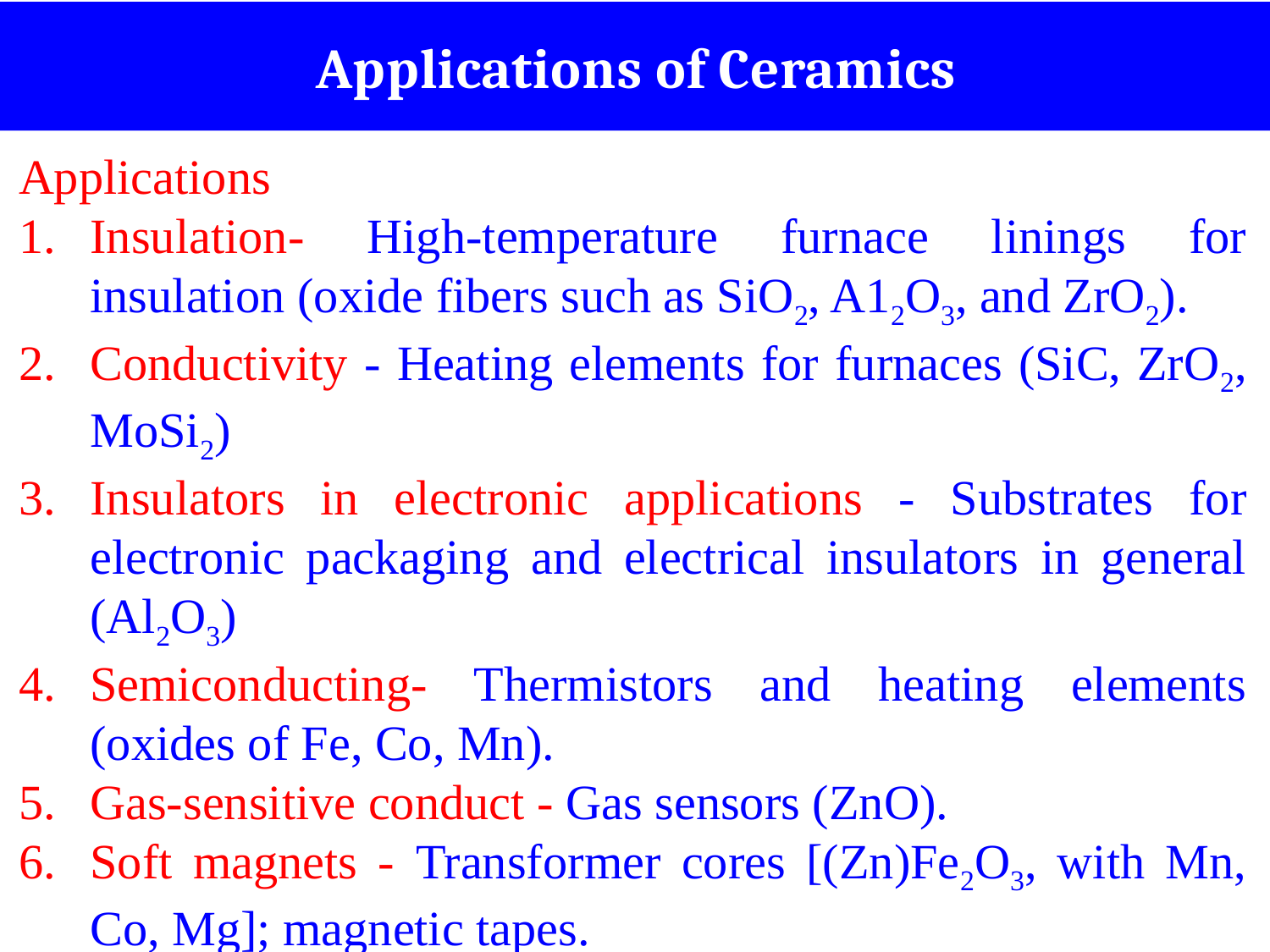

Applications of Ceramics
Applications
Insulation- High-temperature furnace linings for insulation (oxide fibers such as SiO2, A12O3, and ZrO2).
Conductivity - Heating elements for furnaces (SiC, ZrO2, MoSi2)
Insulators in electronic applications - Substrates for electronic packaging and electrical insulators in general (Al2O3)
Semiconducting- Thermistors and heating elements (oxides of Fe, Co, Mn).
Gas-sensitive conduct - Gas sensors (ZnO).
Soft magnets - Transformer cores [(Zn)Fe2O3, with Mn, Co, Mg]; magnetic tapes.